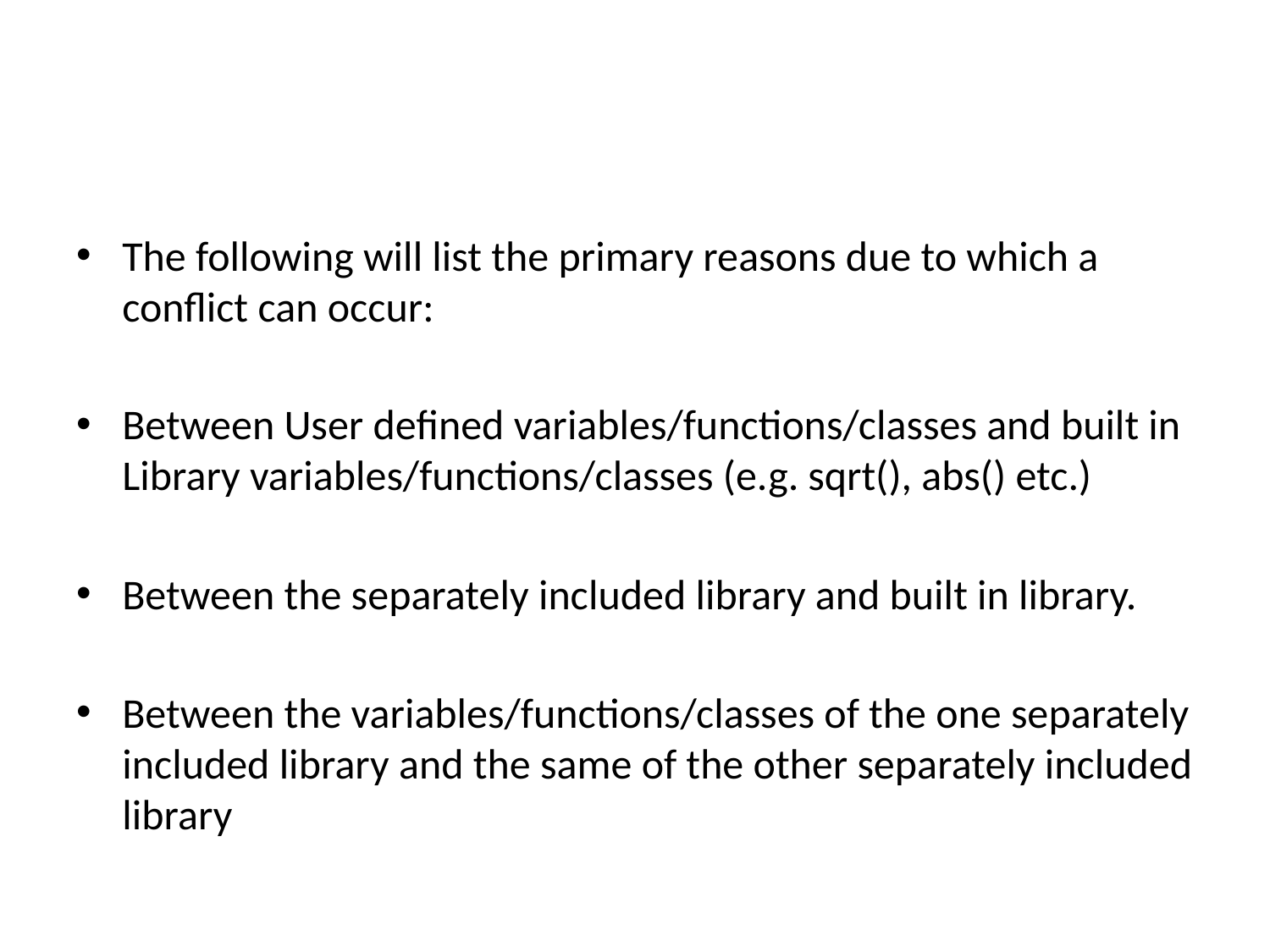

#
The following will list the primary reasons due to which a conflict can occur:

Between User defined variables/functions/classes and built in Library variables/functions/classes (e.g. sqrt(), abs() etc.)

Between the separately included library and built in library.

Between the variables/functions/classes of the one separately included library and the same of the other separately included library